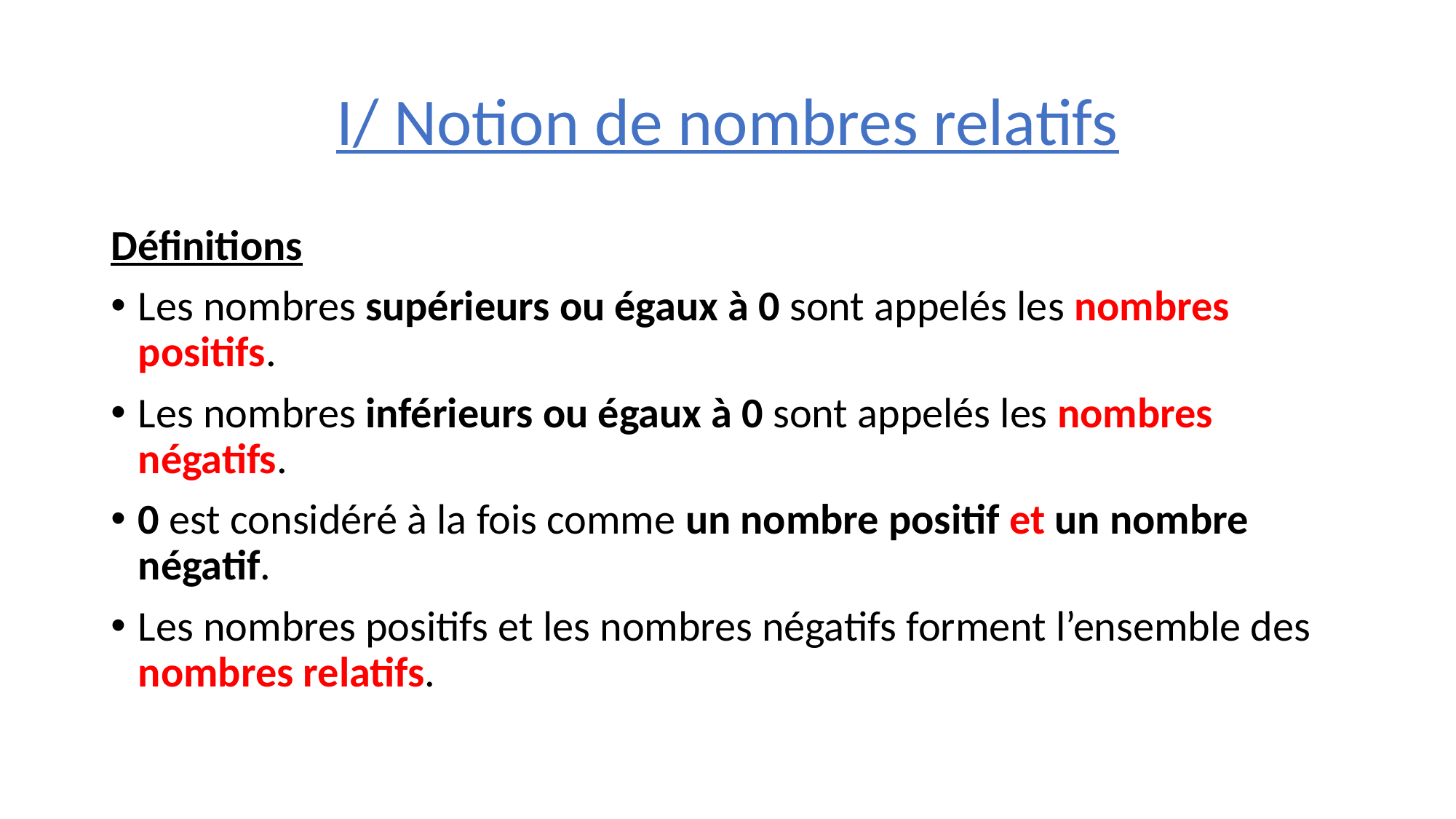

# I/ Notion de nombres relatifs
Définitions
Les nombres supérieurs ou égaux à 0 sont appelés les nombres positifs.
Les nombres inférieurs ou égaux à 0 sont appelés les nombres négatifs.
0 est considéré à la fois comme un nombre positif et un nombre négatif.
Les nombres positifs et les nombres négatifs forment l’ensemble des nombres relatifs.